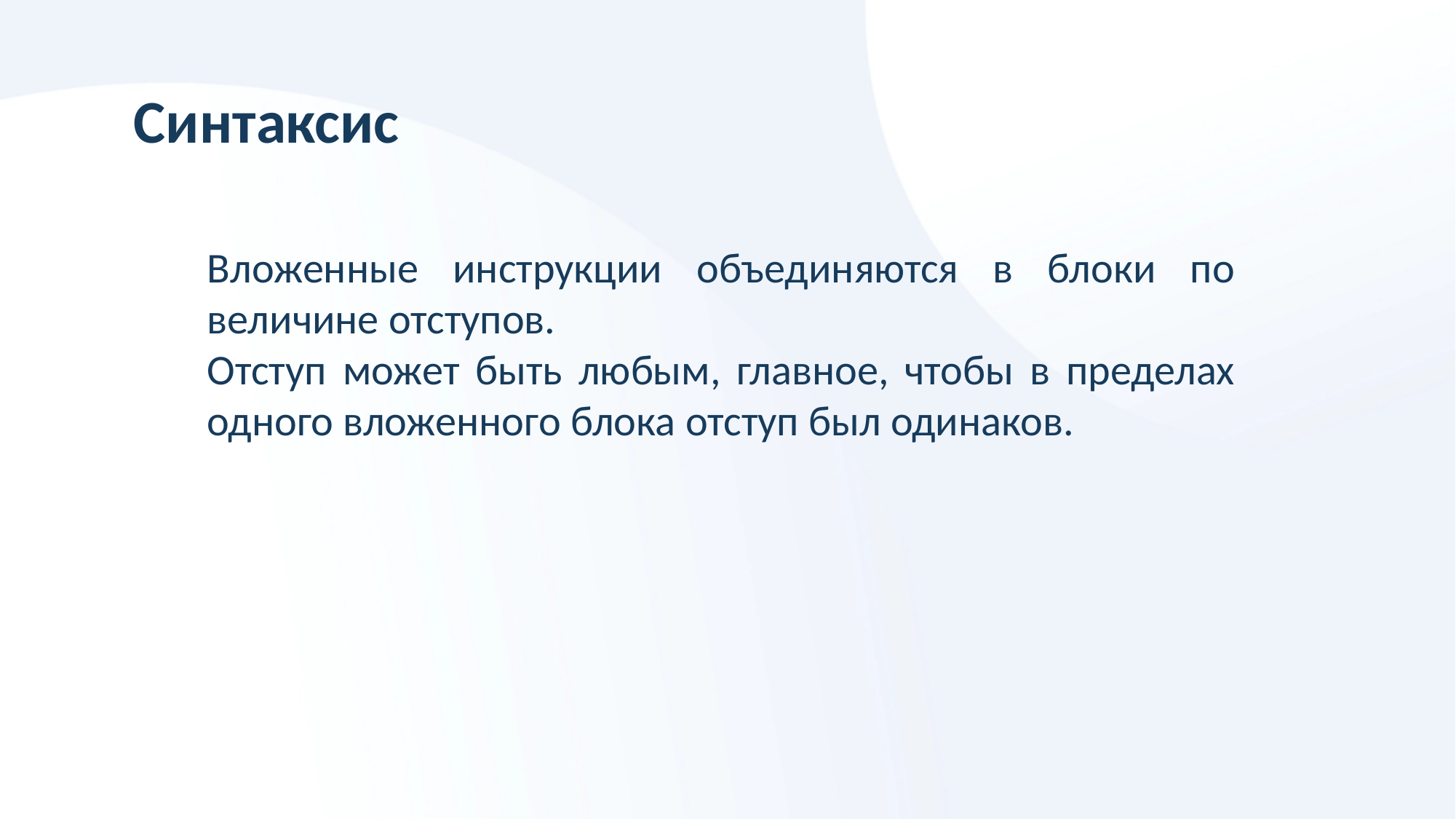

Синтаксис
Вложенные инструкции объединяются в блоки по величине отступов.
Отступ может быть любым, главное, чтобы в пределах одного вложенного блока отступ был одинаков.